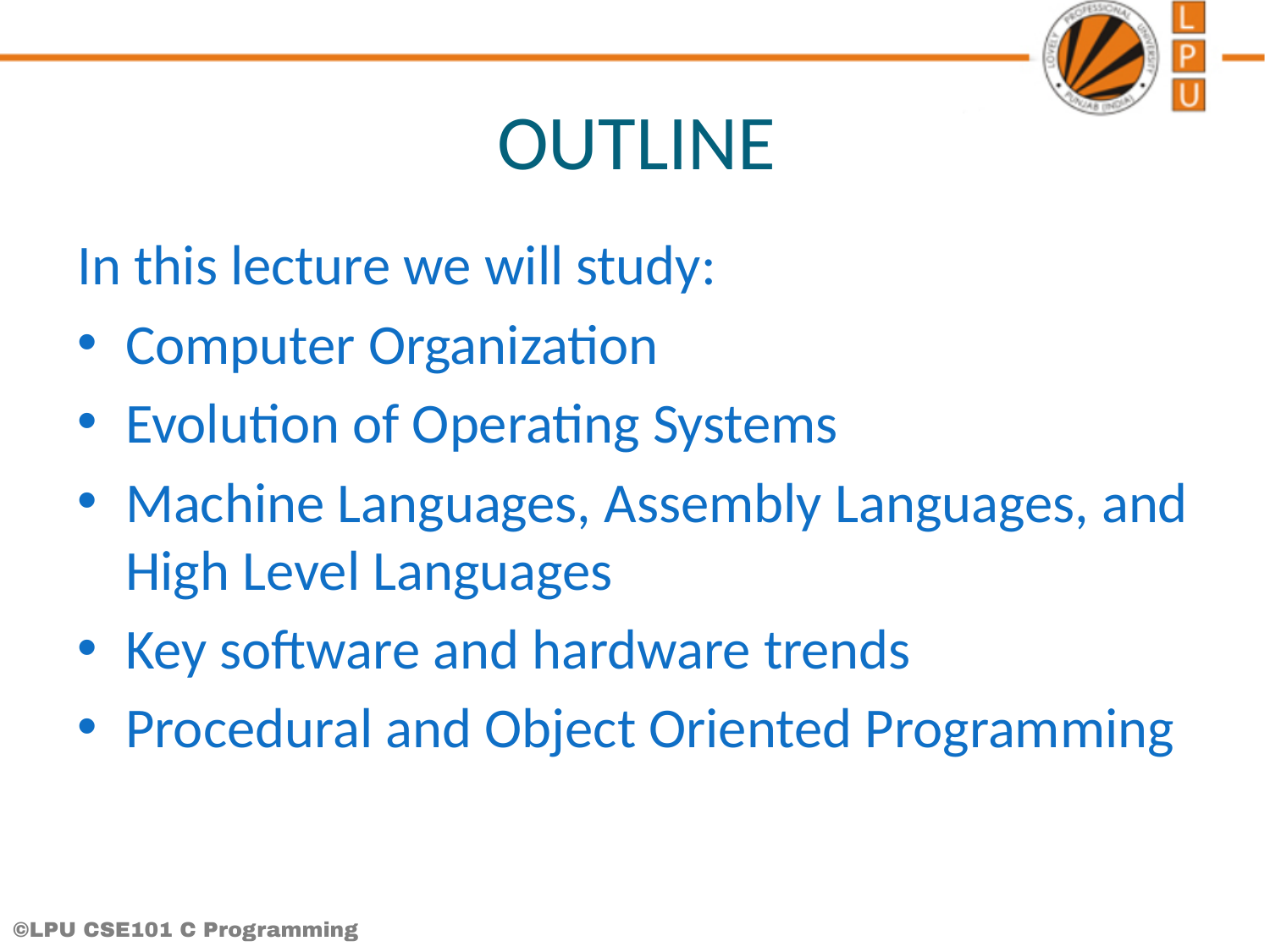

# OUTLINE
In this lecture we will study:
Computer Organization
Evolution of Operating Systems
Machine Languages, Assembly Languages, and High Level Languages
Key software and hardware trends
Procedural and Object Oriented Programming